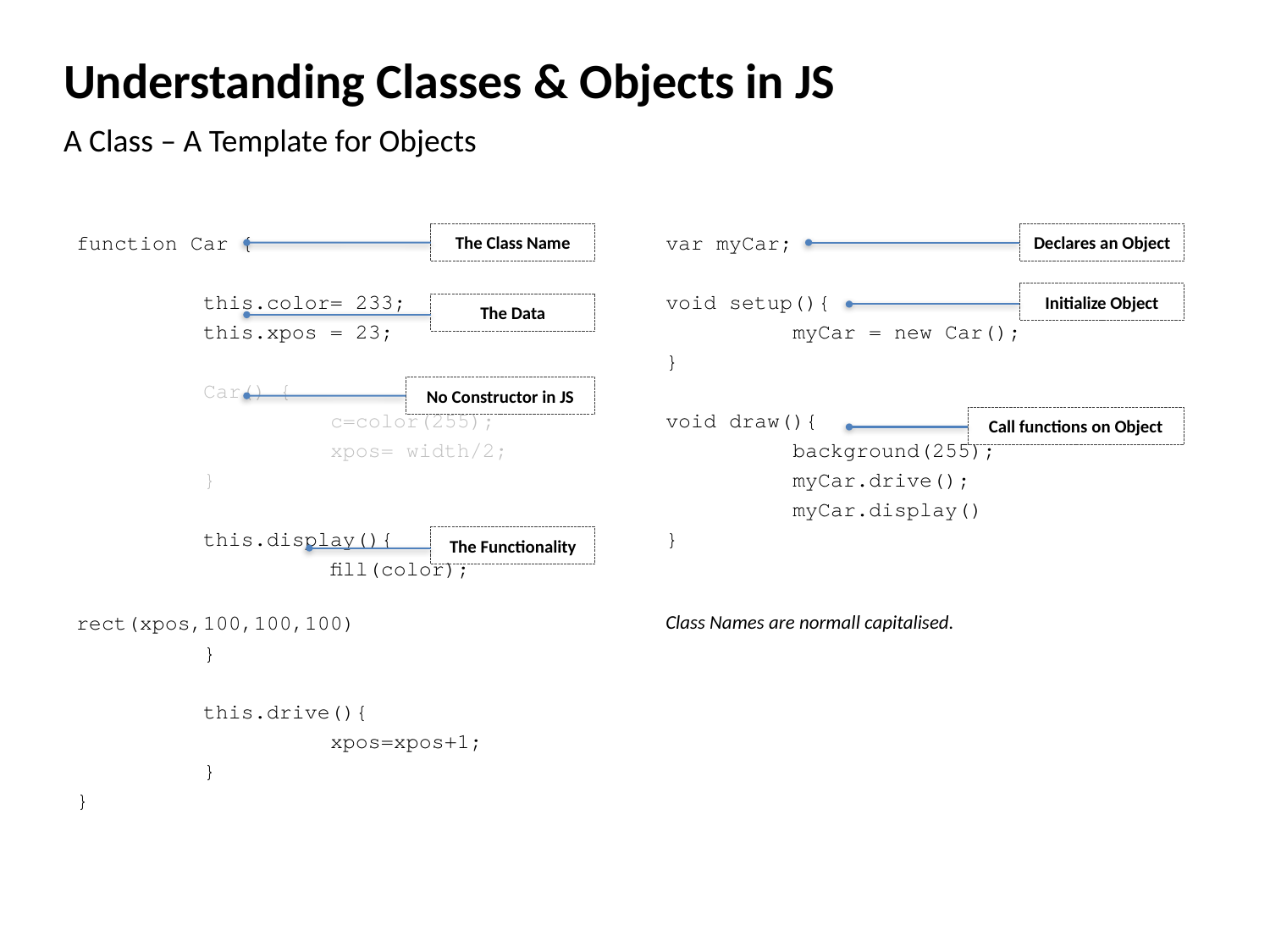

# Understanding Classes & Objects in JS
A Class – A Template for Objects
function Car {

	this.color= 233;
	this.xpos = 23;

	Car() {
		c=color(255);
		xpos= width/2;
	}

	this.display(){
		fill(color);
		rect(xpos,100,100,100)
	}

	this.drive(){
		xpos=xpos+1;
	}
}

var myCar;

void setup(){
	myCar = new Car();
}

void draw(){
	background(255);
	myCar.drive();
	myCar.display()
}
The Class Name
Declares an Object
Initialize Object
The Data
No Constructor in JS
Call functions on Object
The Functionality
Class Names are normall capitalised.